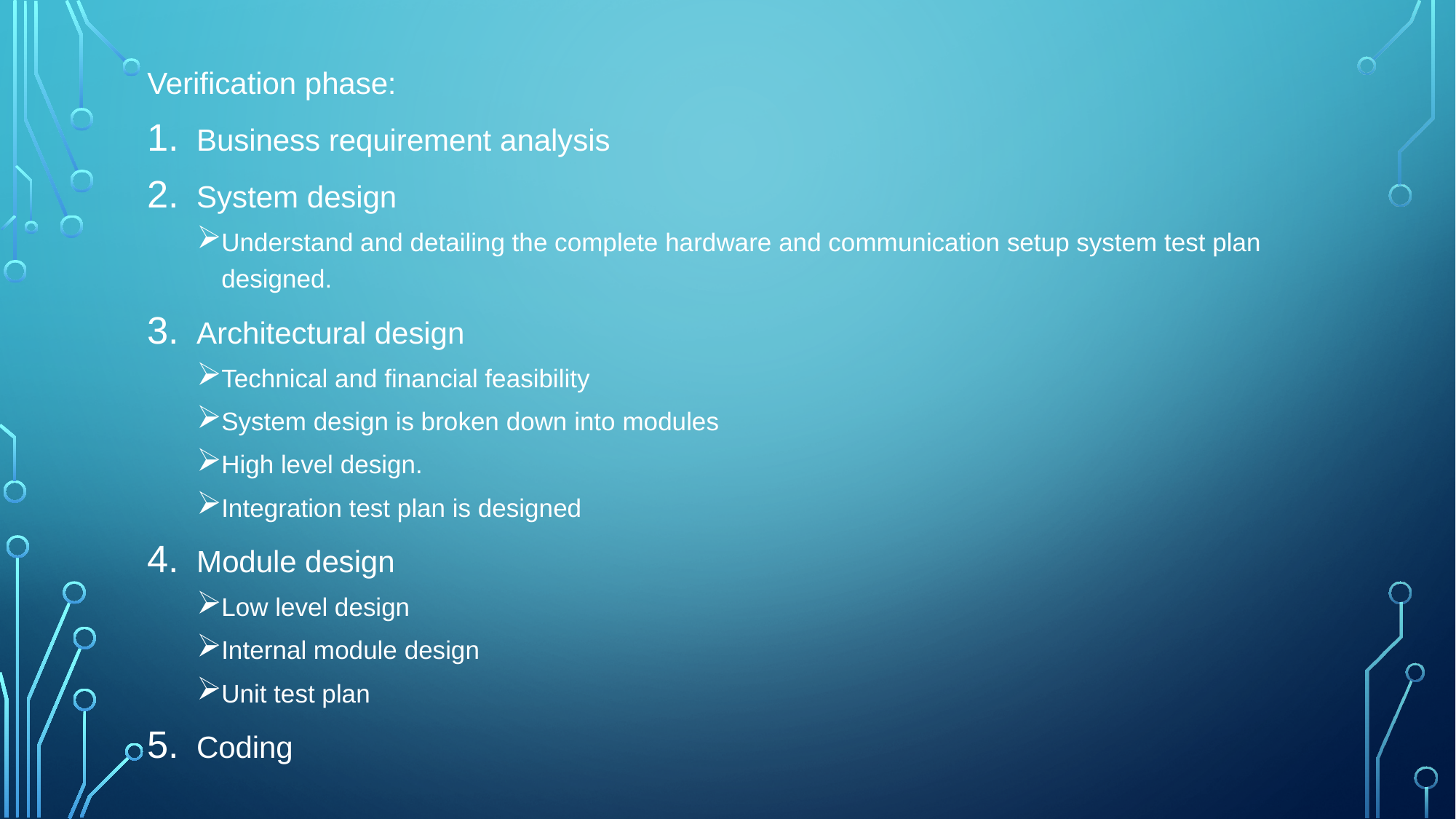

Verification phase:
Business requirement analysis
System design
Understand and detailing the complete hardware and communication setup system test plan designed.
Architectural design
Technical and financial feasibility
System design is broken down into modules
High level design.
Integration test plan is designed
Module design
Low level design
Internal module design
Unit test plan
Coding

#